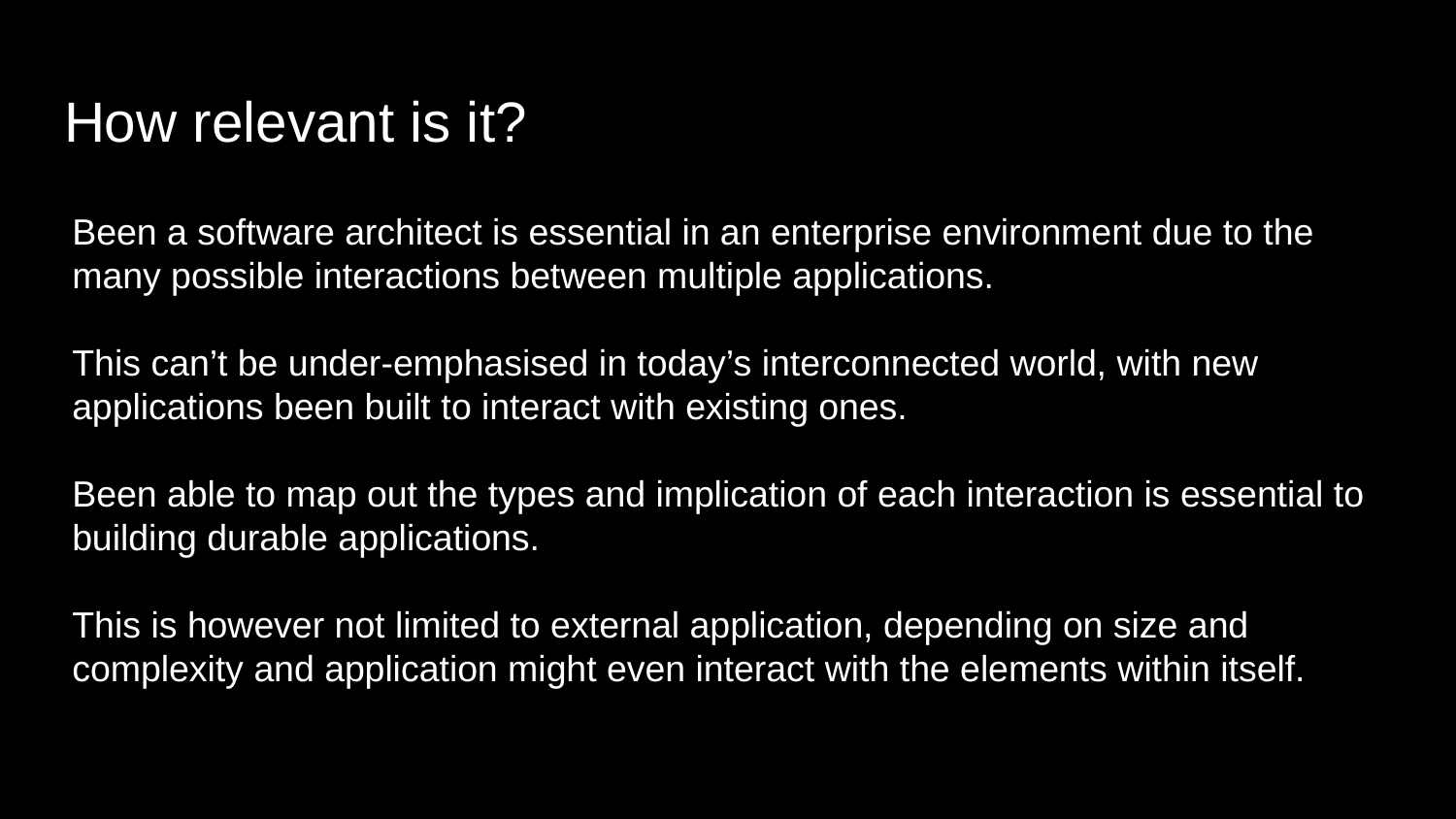

# How relevant is it?
Been a software architect is essential in an enterprise environment due to the many possible interactions between multiple applications.

This can’t be under-emphasised in today’s interconnected world, with new applications been built to interact with existing ones.

Been able to map out the types and implication of each interaction is essential to building durable applications.

This is however not limited to external application, depending on size and complexity and application might even interact with the elements within itself.